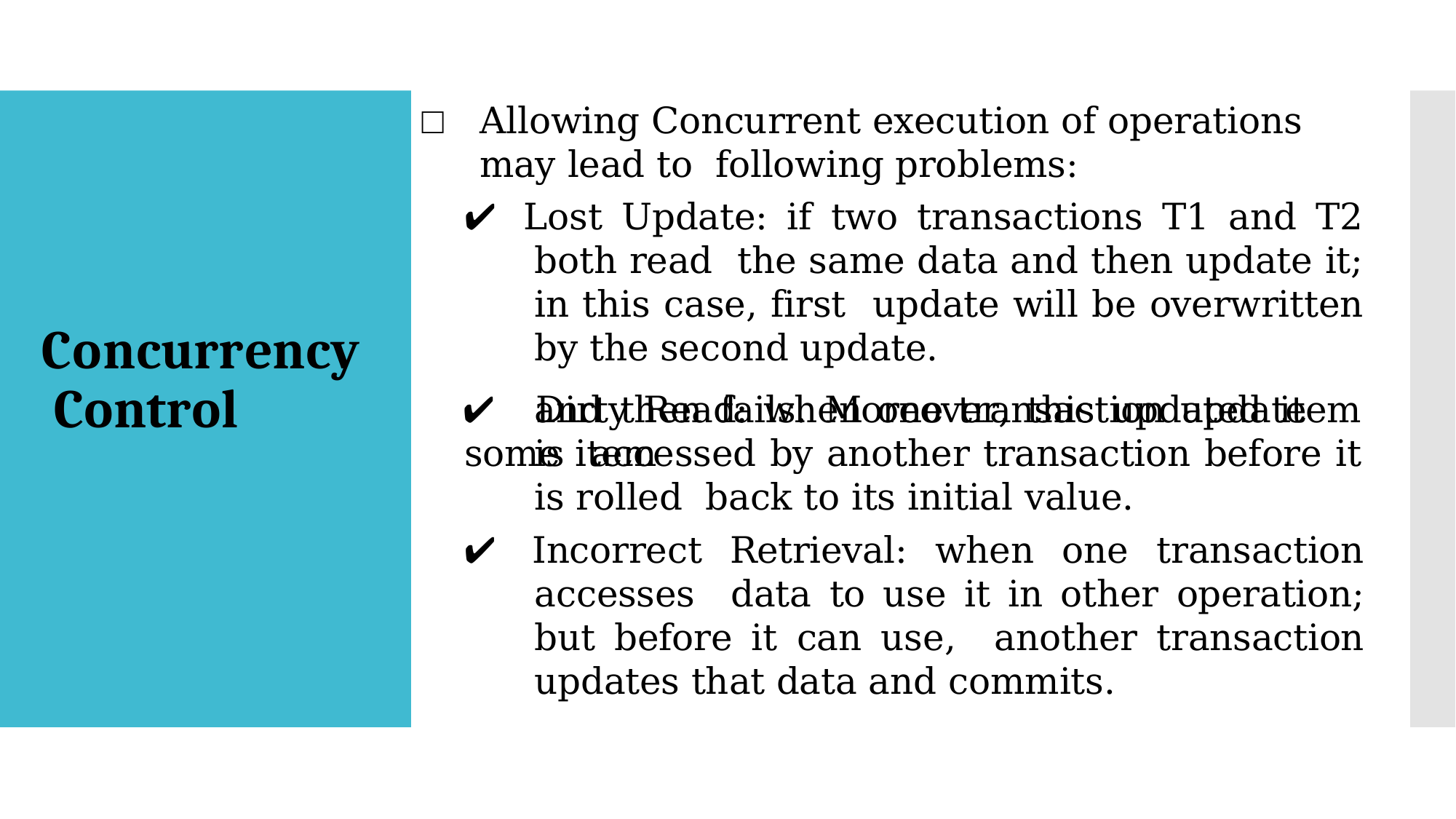

□	Allowing Concurrent execution of operations may lead to  following problems:
✔ Lost Update: if two transactions T1 and T2 both read  the same data and then update it; in this case, first  update will be overwritten by the second update.
✔	Dirty Read: when one transaction update some item
Concurrency  Control
and then fails. Moreover, this updated item is  accessed by another transaction before it is rolled  back to its initial value.
✔ Incorrect Retrieval: when one transaction accesses  data to use it in other operation; but before it can use,  another transaction updates that data and commits.